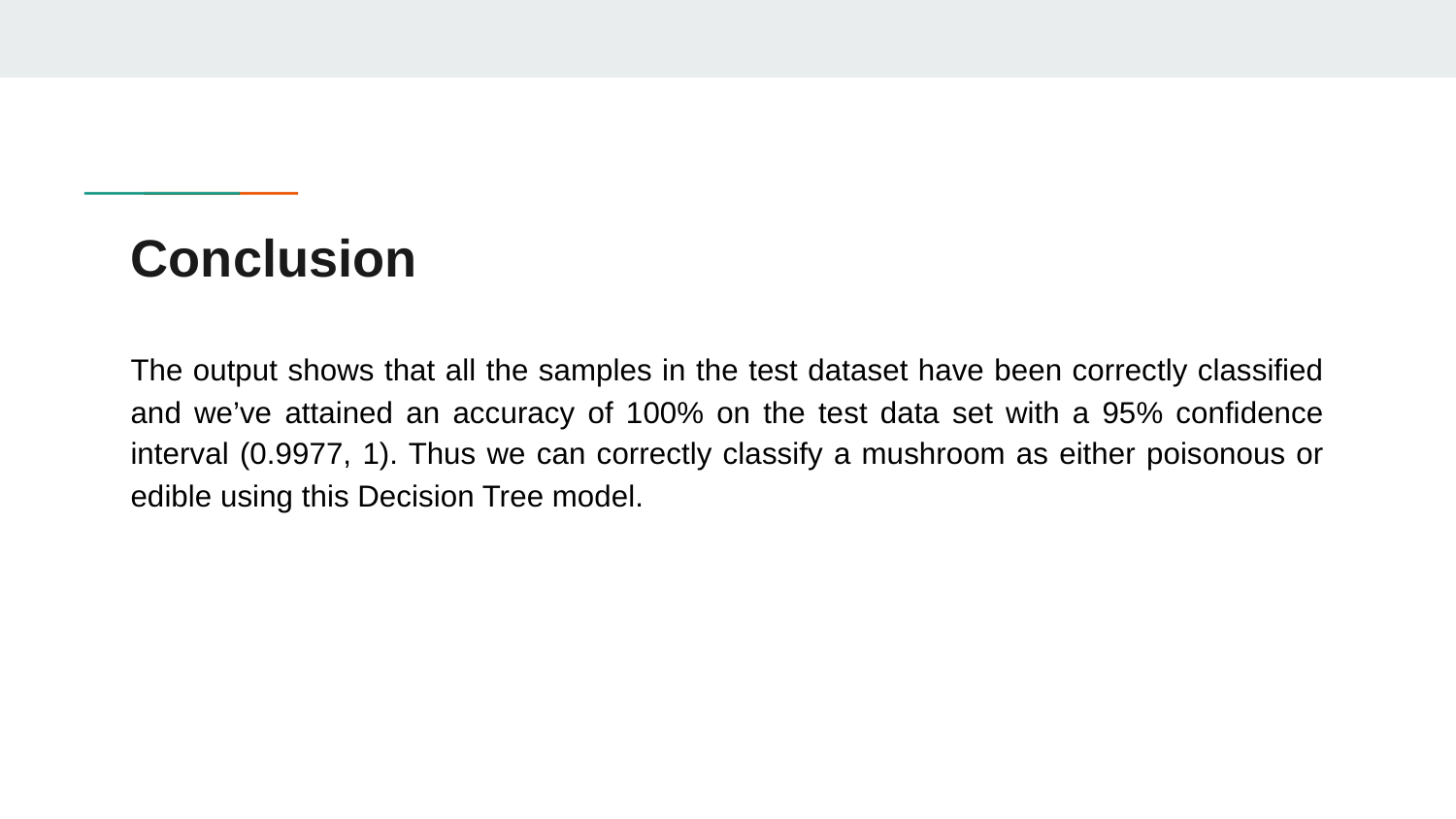

# Conclusion
The output shows that all the samples in the test dataset have been correctly classified and we’ve attained an accuracy of 100% on the test data set with a 95% confidence interval (0.9977, 1). Thus we can correctly classify a mushroom as either poisonous or edible using this Decision Tree model.